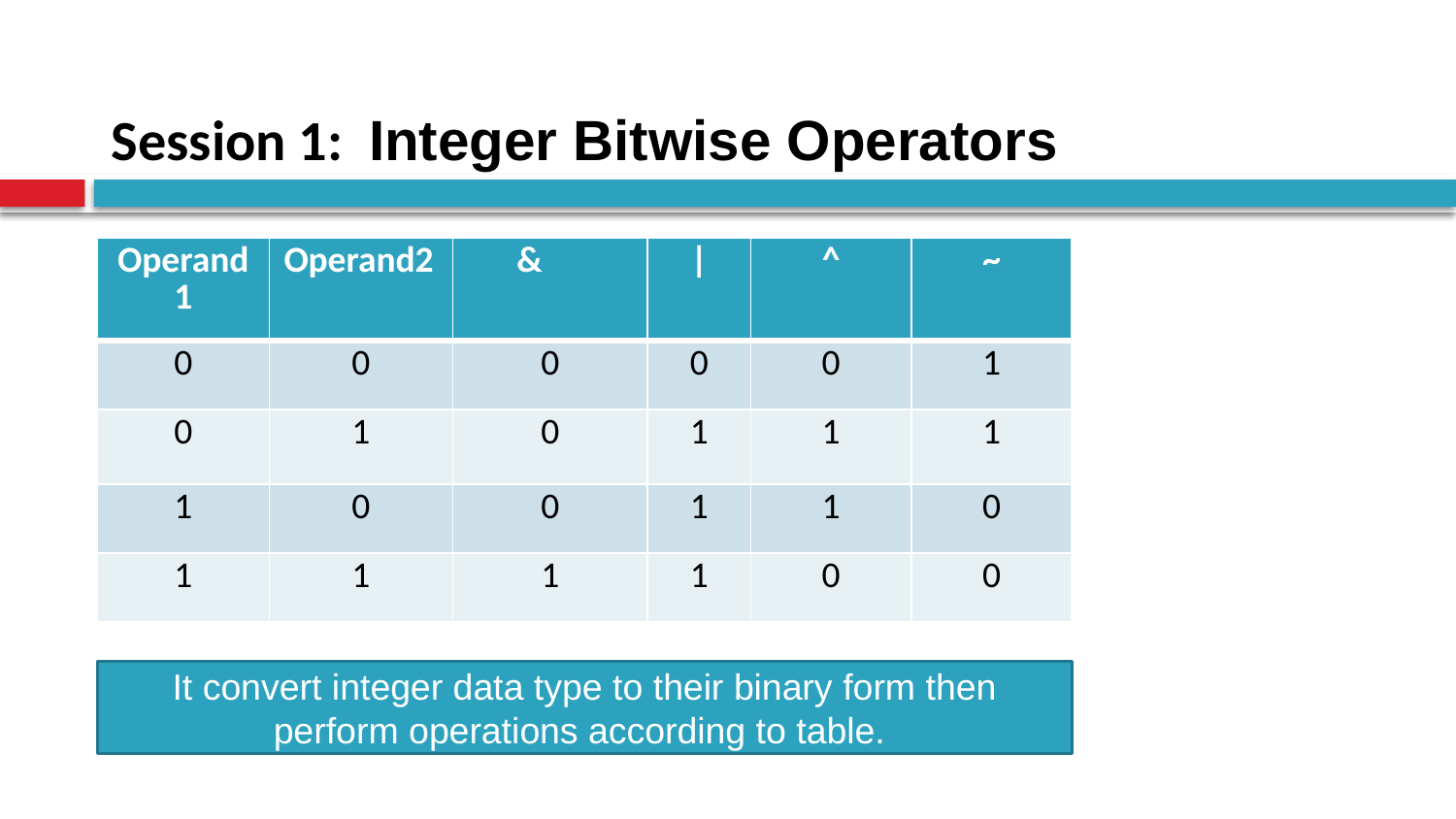

# Session 1:  Integer Bitwise Operators
| Operand1 | Operand2 | & | | | ^ | ~ |
| --- | --- | --- | --- | --- | --- |
| 0 | 0 | 0 | 0 | 0 | 1 |
| 0 | 1 | 0 | 1 | 1 | 1 |
| 1 | 0 | 0 | 1 | 1 | 0 |
| 1 | 1 | 1 | 1 | 0 | 0 |
It convert integer data type to their binary form then perform operations according to table.